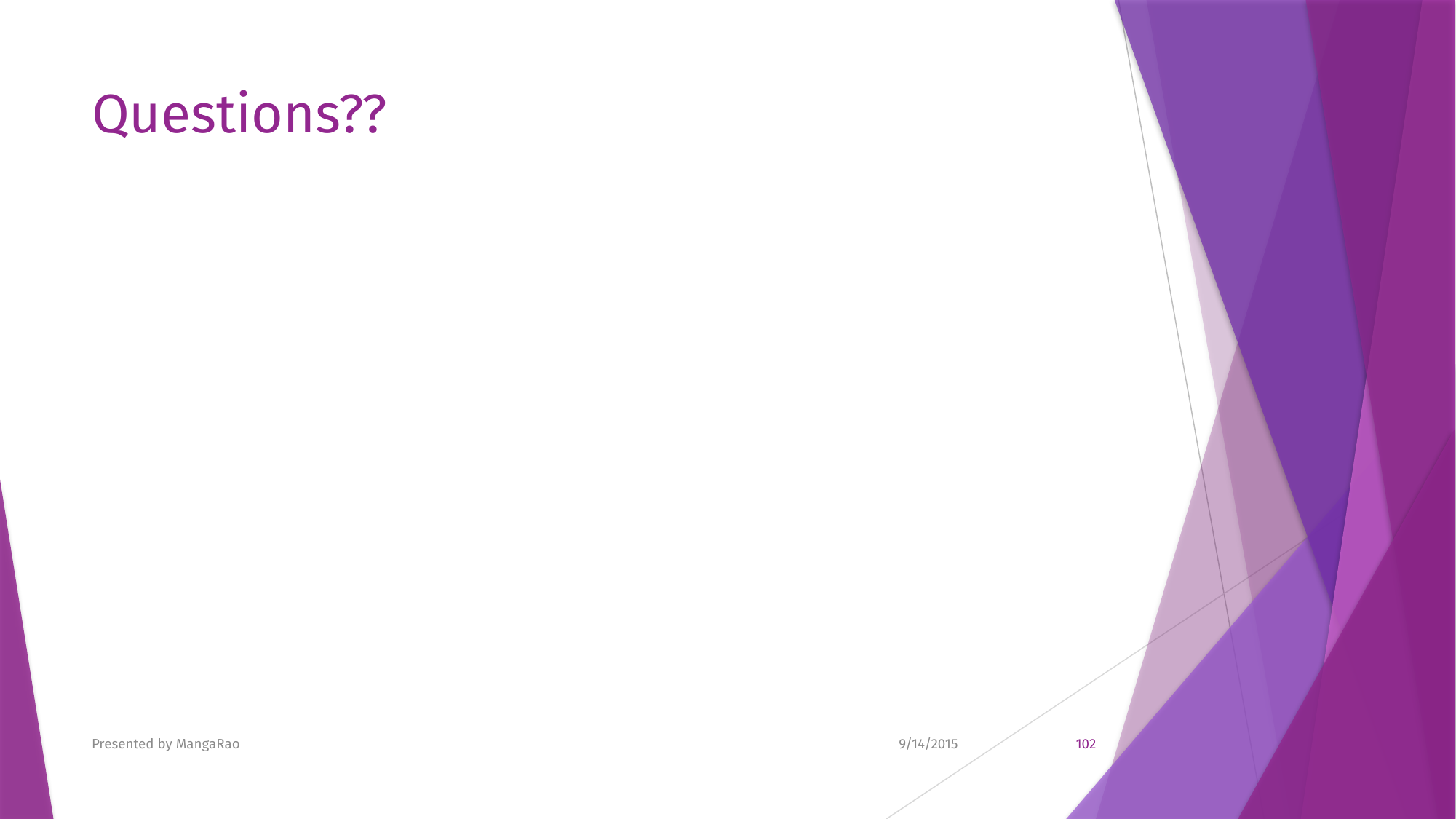

# Questions??

Presented by MangaRao
9/14/2015
102